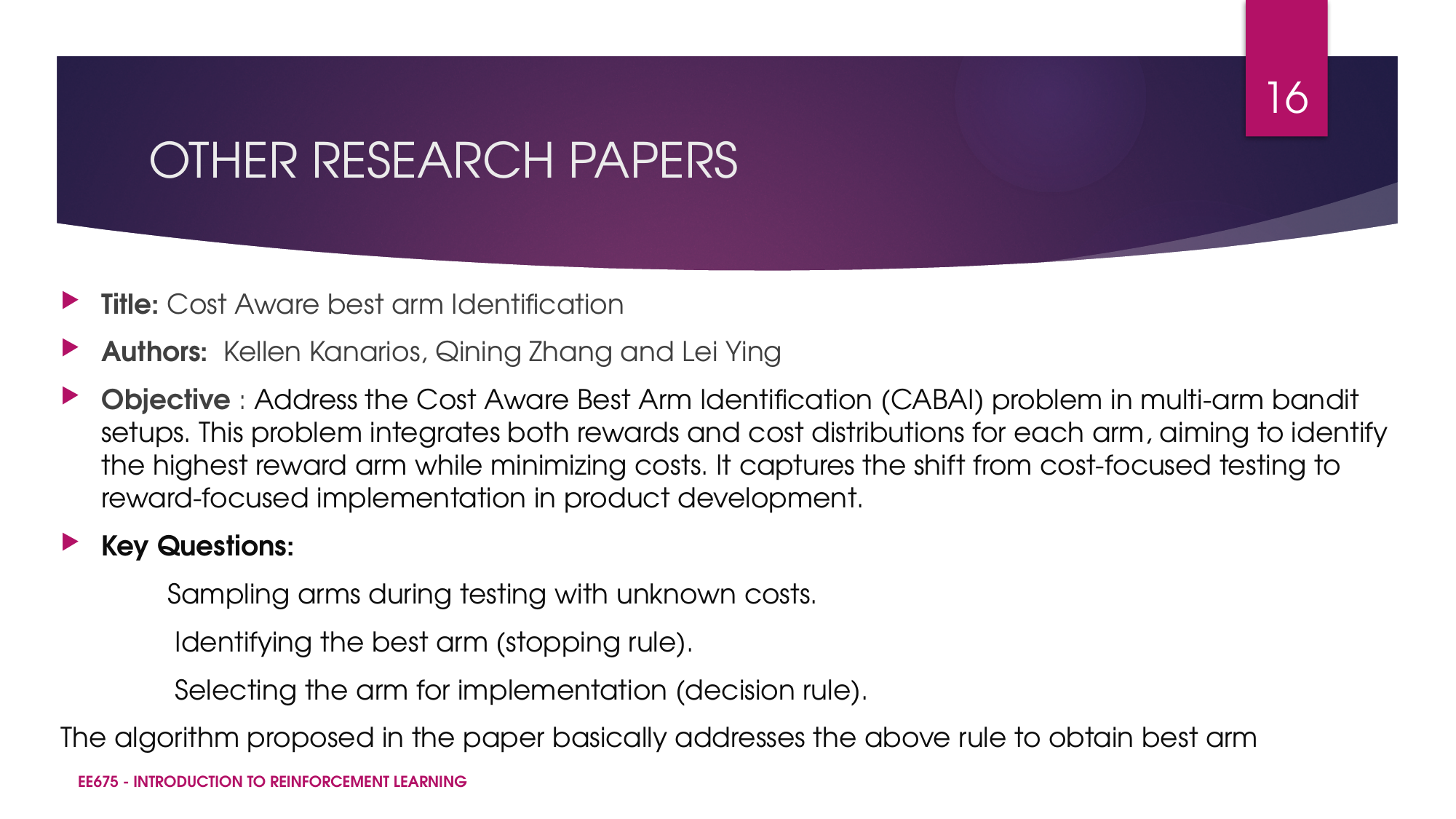

16
# OTHER RESEARCH PAPERS
Title: Cost Aware best arm Identification
Authors:  Kellen Kanarios, Qining Zhang and Lei Ying
Objective : Address the Cost Aware Best Arm Identification (CABAI) problem in multi-arm bandit setups. This problem integrates both rewards and cost distributions for each arm, aiming to identify the highest reward arm while minimizing costs. It captures the shift from cost-focused testing to reward-focused implementation in product development.
Key Questions:
              Sampling arms during testing with unknown costs.
               Identifying the best arm (stopping rule).
               Selecting the arm for implementation (decision rule).
The algorithm proposed in the paper basically addresses the above rule to obtain best arm

EE675 - INTRODUCTION TO REINFORCEMENT LEARNING